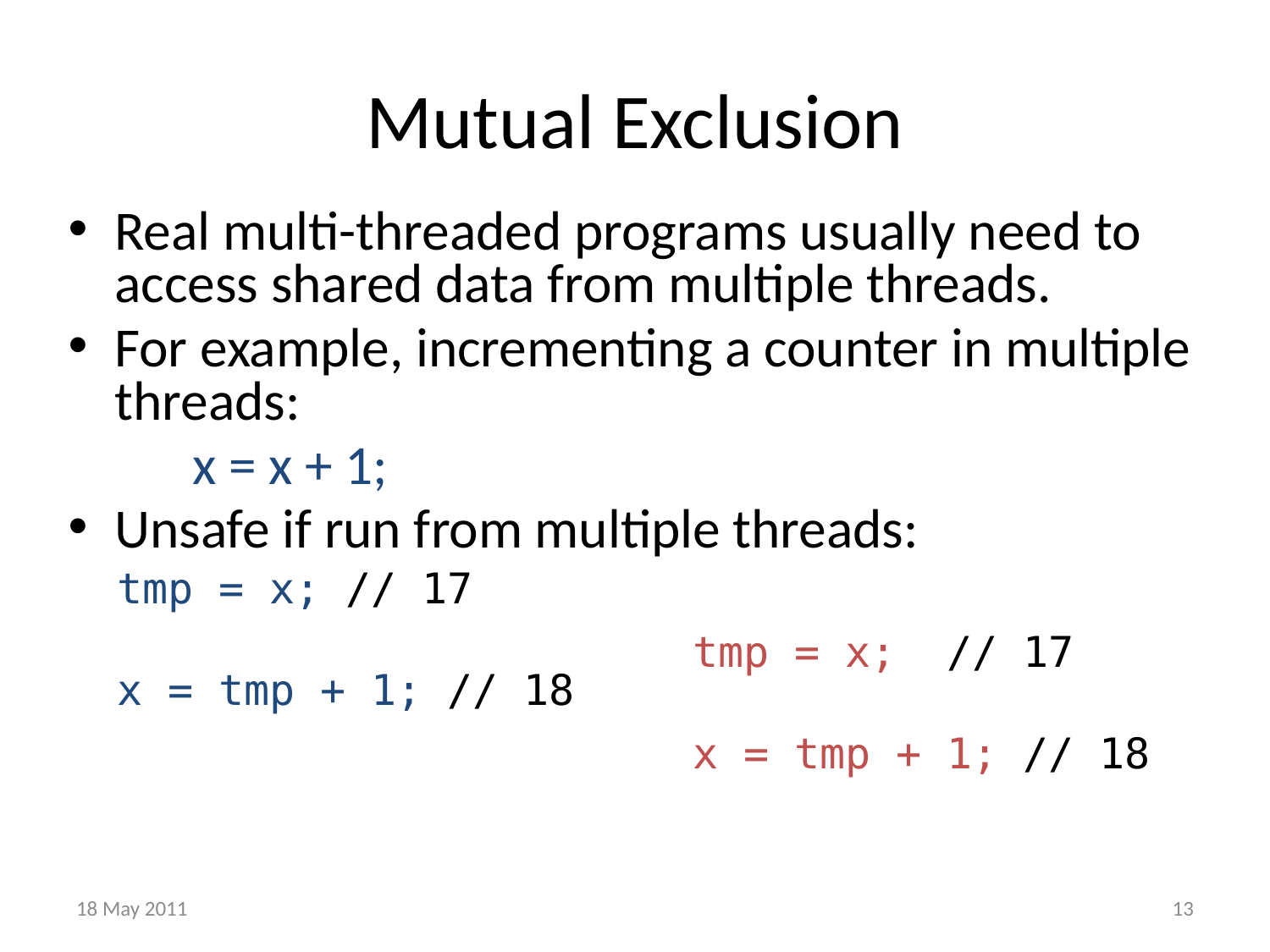

# Mutual Exclusion
Real multi-threaded programs usually need to access shared data from multiple threads.
For example, incrementing a counter in multiple threads:
x = x + 1;
Unsafe if run from multiple threads:
tmp = x; // 17

x = tmp + 1; // 18
tmp = x;  // 17

x = tmp + 1; // 18
13
18 May 2011